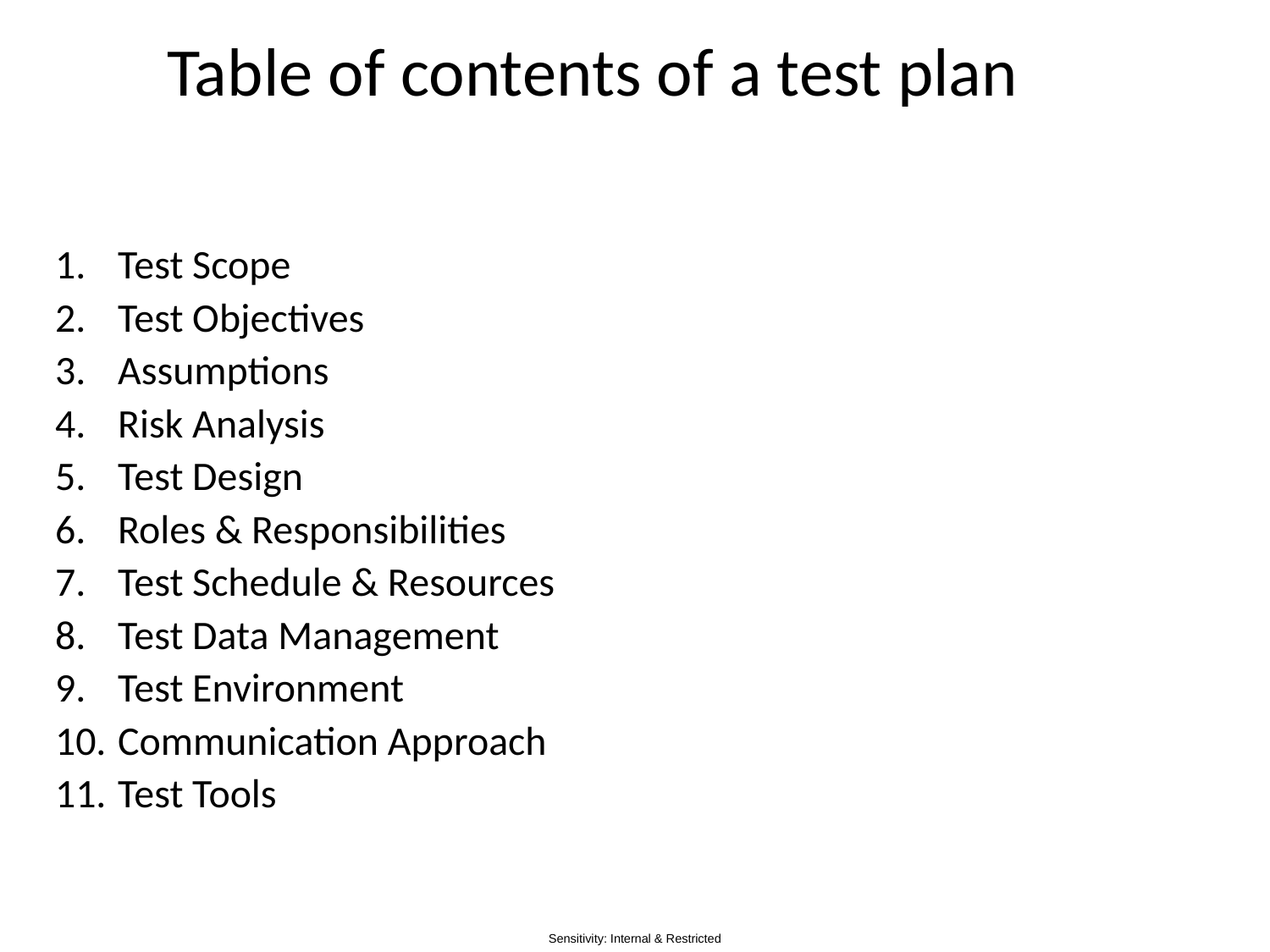

# Table of contents of a test plan

Test Scope
Test Objectives
Assumptions
Risk Analysis
Test Design
Roles & Responsibilities
Test Schedule & Resources
Test Data Management
Test Environment
Communication Approach
Test Tools